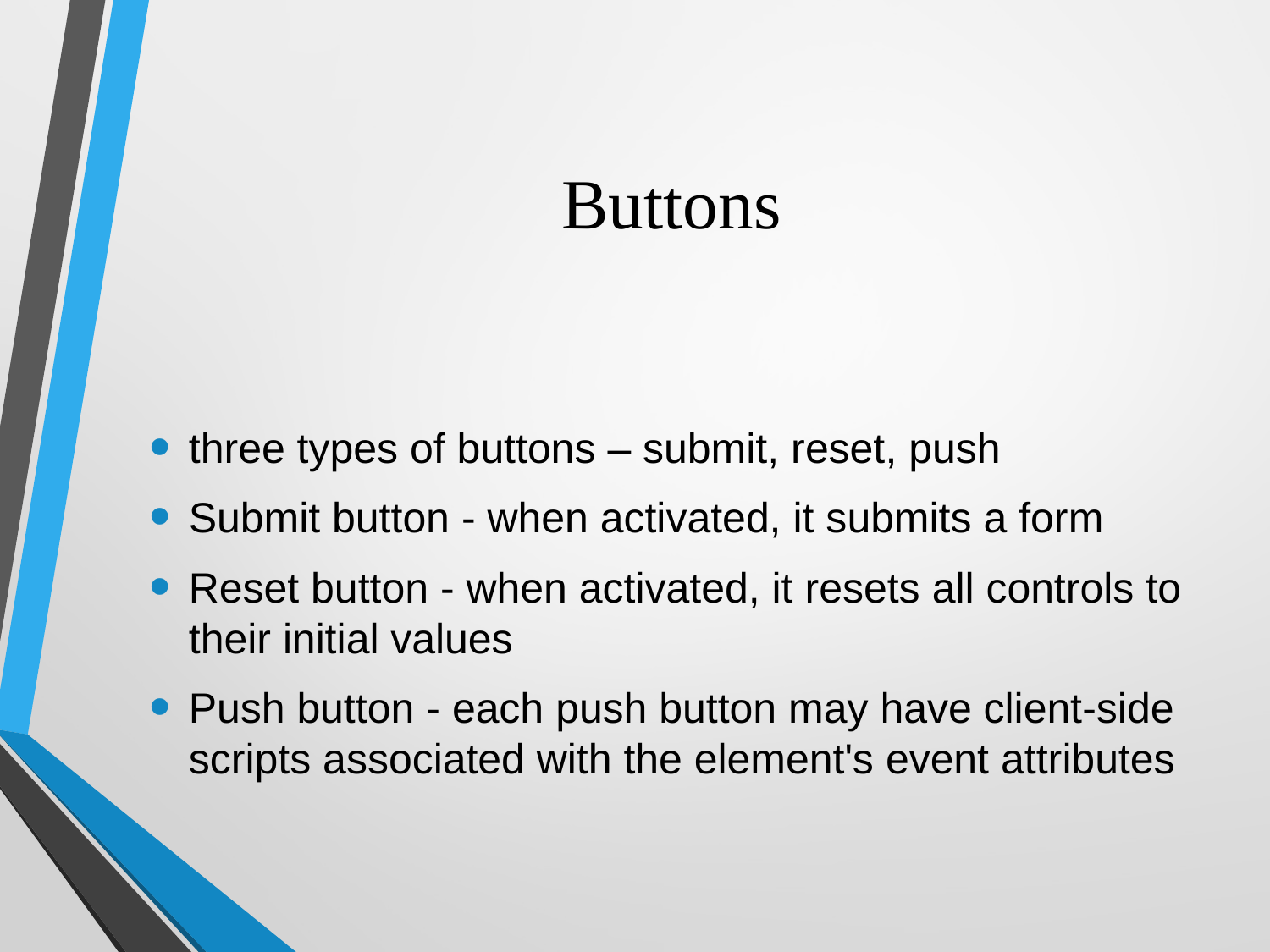

# Buttons
three types of buttons – submit, reset, push
Submit button - when activated, it submits a form
Reset button - when activated, it resets all controls to their initial values
Push button - each push button may have client-side scripts associated with the element's event attributes